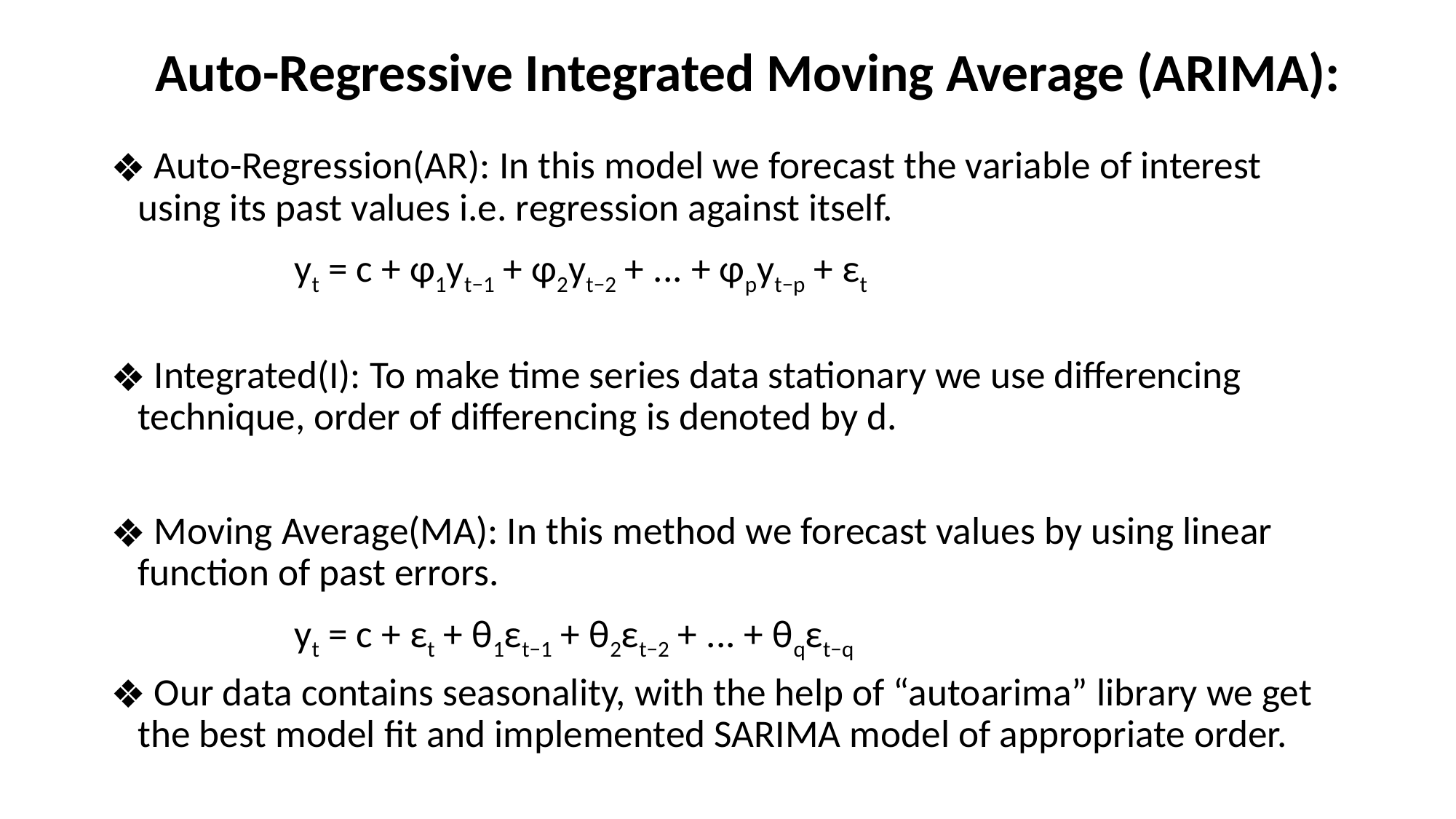

# Auto-Regressive Integrated Moving Average (ARIMA):
 Auto-Regression(AR): In this model we forecast the variable of interest using its past values i.e. regression against itself.
                     yt = c + φ1yt−1 + φ2yt−2 + ... + φpyt−p + εt

 Integrated(I): To make time series data stationary we use differencing technique, order of differencing is denoted by d.

 Moving Average(MA): In this method we forecast values by using linear function of past errors.
                     yt = c + εt + θ1εt−1 + θ2εt−2 + ... + θqεt−q
 Our data contains seasonality, with the help of “autoarima” library we get the best model fit and implemented SARIMA model of appropriate order.